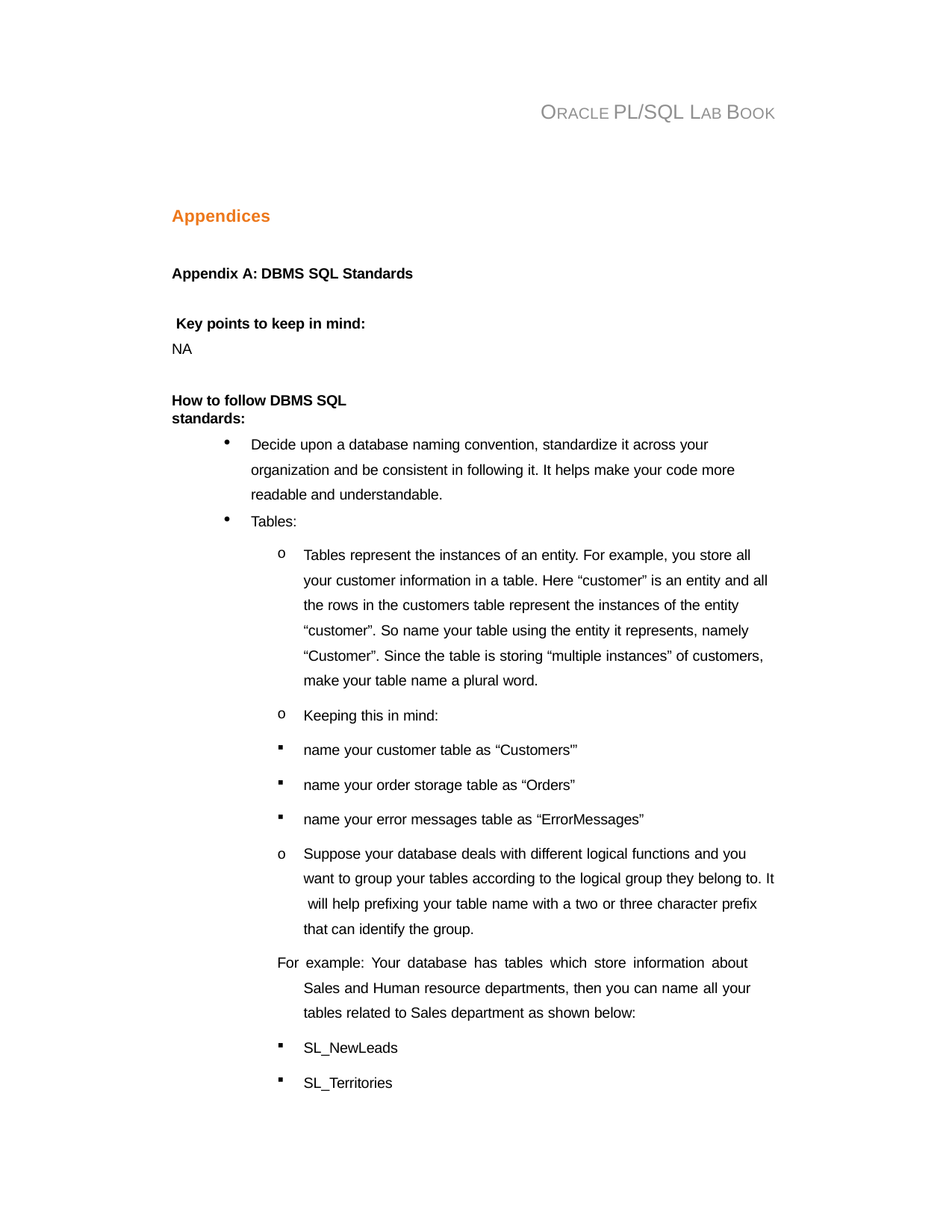

ORACLE PL/SQL LAB BOOK
Appendices
Appendix A: DBMS SQL Standards  Key points to keep in mind:
NA

How to follow DBMS SQL standards:
Decide upon a database naming convention, standardize it across your  organization and be consistent in following it. It helps make your code more  readable and understandable.
Tables:
Tables represent the instances of an entity. For example, you store all  your customer information in a table. Here “customer” is an entity and all  the rows in the customers table represent the instances of the entity  “customer”. So name your table using the entity it represents, namely  “Customer”. Since the table is storing “multiple instances” of customers,  make your table name a plural word.

Keeping this in mind:

name your customer table as “Customers'”

name your order storage table as “Orders”

name your error messages table as “ErrorMessages”
o	Suppose your database deals with different logical functions and you  want to group your tables according to the logical group they belong to. It  will help prefixing your table name with a two or three character prefix  that can identify the group.
For example: Your database has tables which store information about  Sales and Human resource departments, then you can name all your  tables related to Sales department as shown below:

SL_NewLeads

SL_Territories